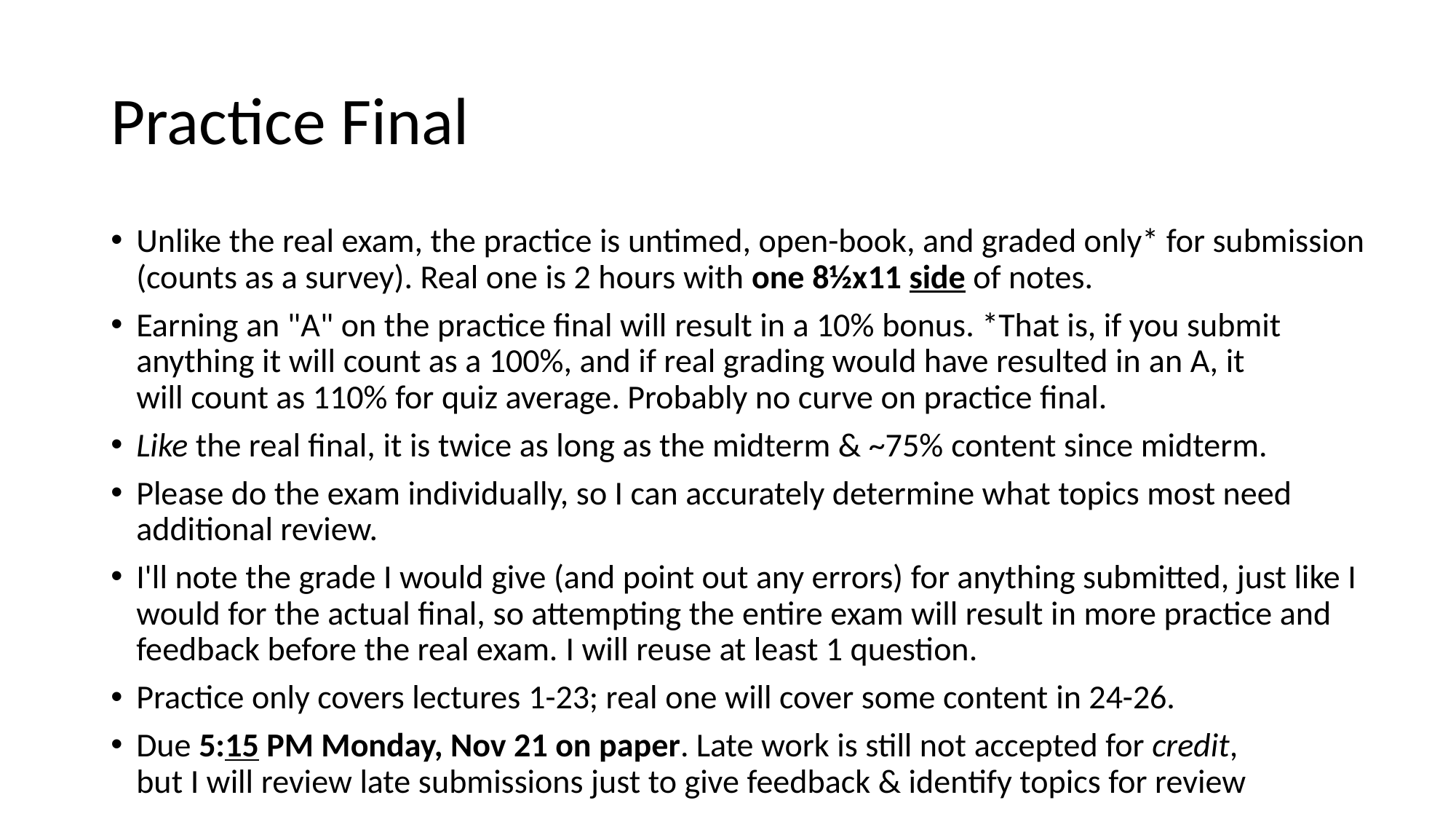

# Practice Final
Unlike the real exam, the practice is untimed, open-book, and graded only* for submission (counts as a survey). Real one is 2 hours with one 8½x11 side of notes.
Earning an "A" on the practice final will result in a 10% bonus. *That is, if you submit anything it will count as a 100%, and if real grading would have resulted in an A, it will count as 110% for quiz average. Probably no curve on practice final.
Like the real final, it is twice as long as the midterm & ~75% content since midterm.
Please do the exam individually, so I can accurately determine what topics most need additional review.
I'll note the grade I would give (and point out any errors) for anything submitted, just like I would for the actual final, so attempting the entire exam will result in more practice and feedback before the real exam. I will reuse at least 1 question.
Practice only covers lectures 1-23; real one will cover some content in 24-26.
Due 5:15 PM Monday, Nov 21 on paper. Late work is still not accepted for credit,
but I will review late submissions just to give feedback & identify topics for review